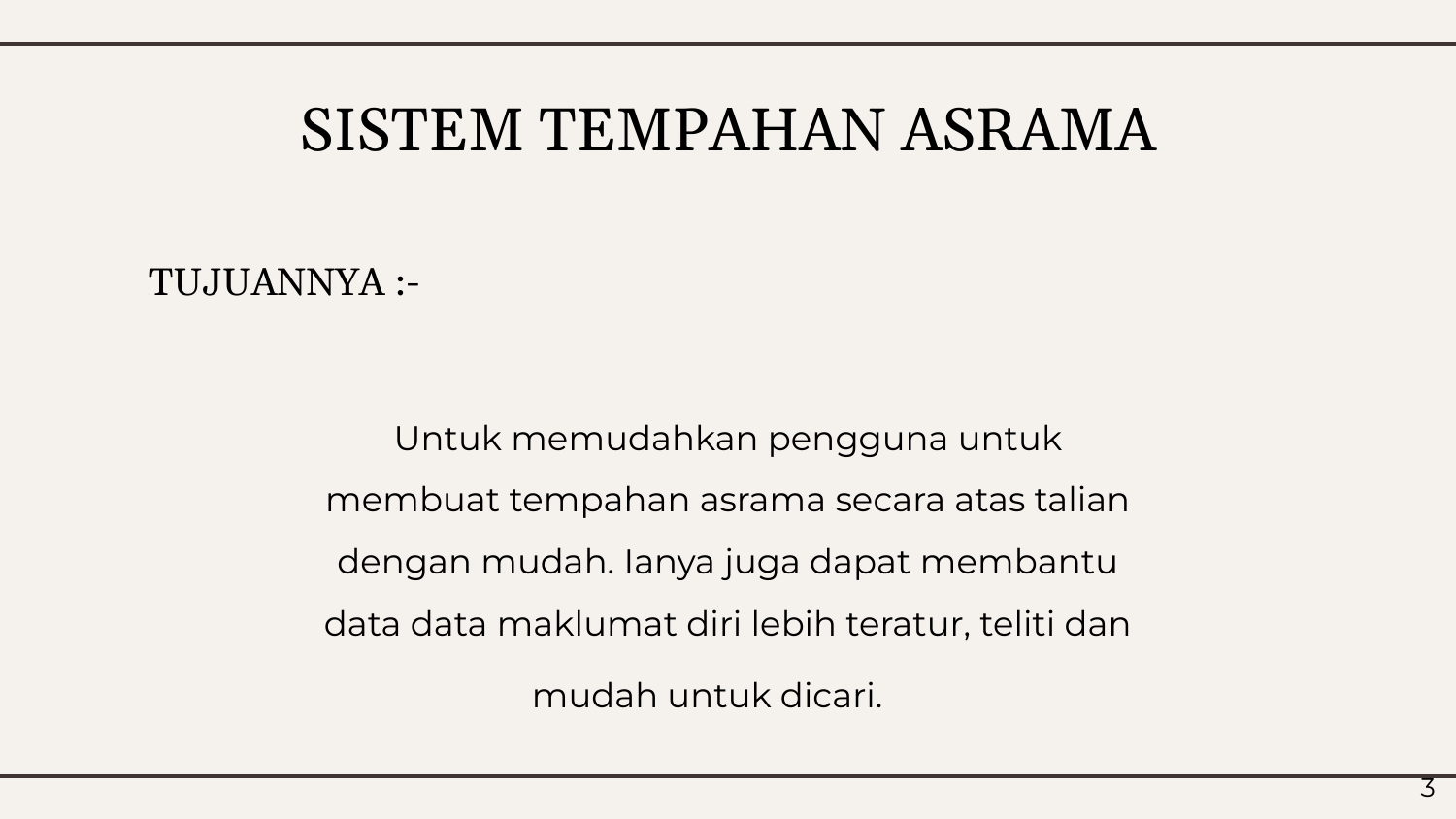

# SISTEM TEMPAHAN ASRAMA
TUJUANNYA :-
Untuk memudahkan pengguna untuk membuat tempahan asrama secara atas talian dengan mudah. Ianya juga dapat membantu data data maklumat diri lebih teratur, teliti dan mudah untuk dicari.
3